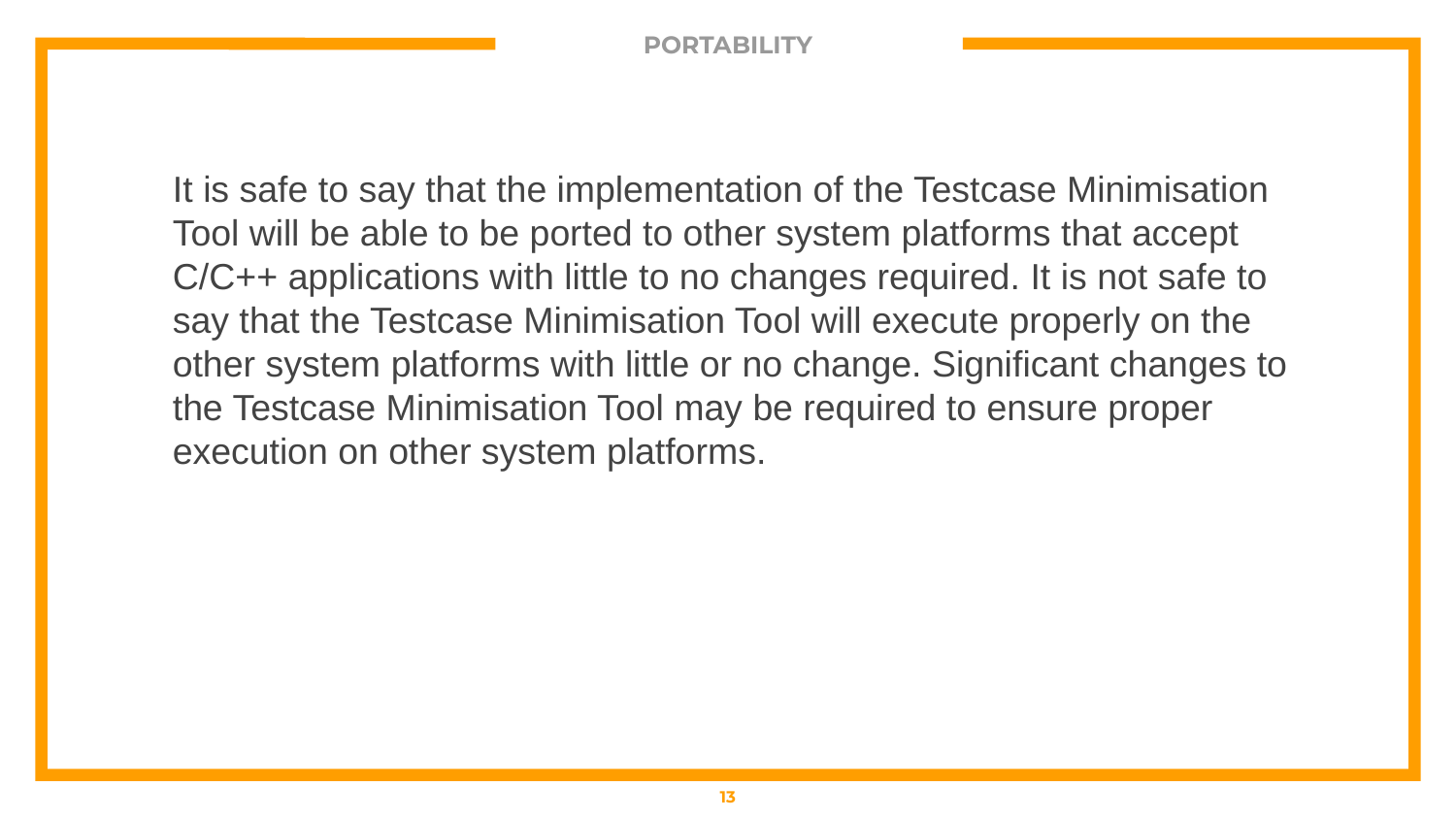

# PORTABILITY
It is safe to say that the implementation of the Testcase Minimisation Tool will be able to be ported to other system platforms that accept C/C++ applications with little to no changes required. It is not safe to say that the Testcase Minimisation Tool will execute properly on the other system platforms with little or no change. Significant changes to the Testcase Minimisation Tool may be required to ensure proper execution on other system platforms.
13